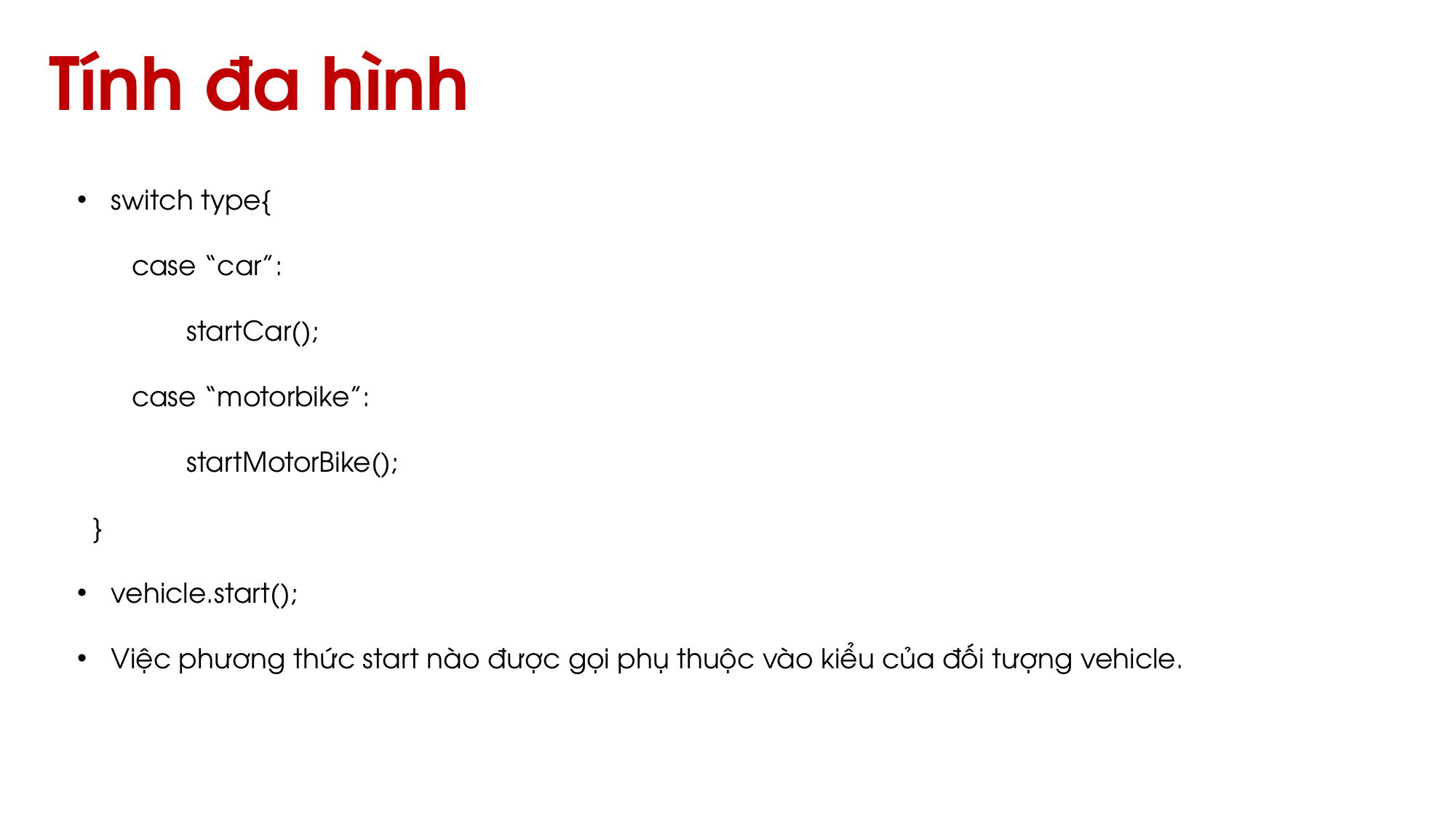

# Tính đa hình
switch type{
case “car”:
startCar();
case “motorbike”:
startMotorBike();
  }
vehicle.start();
Việc phương thức start nào được gọi phụ thuộc vào kiểu của đối tượng vehicle.